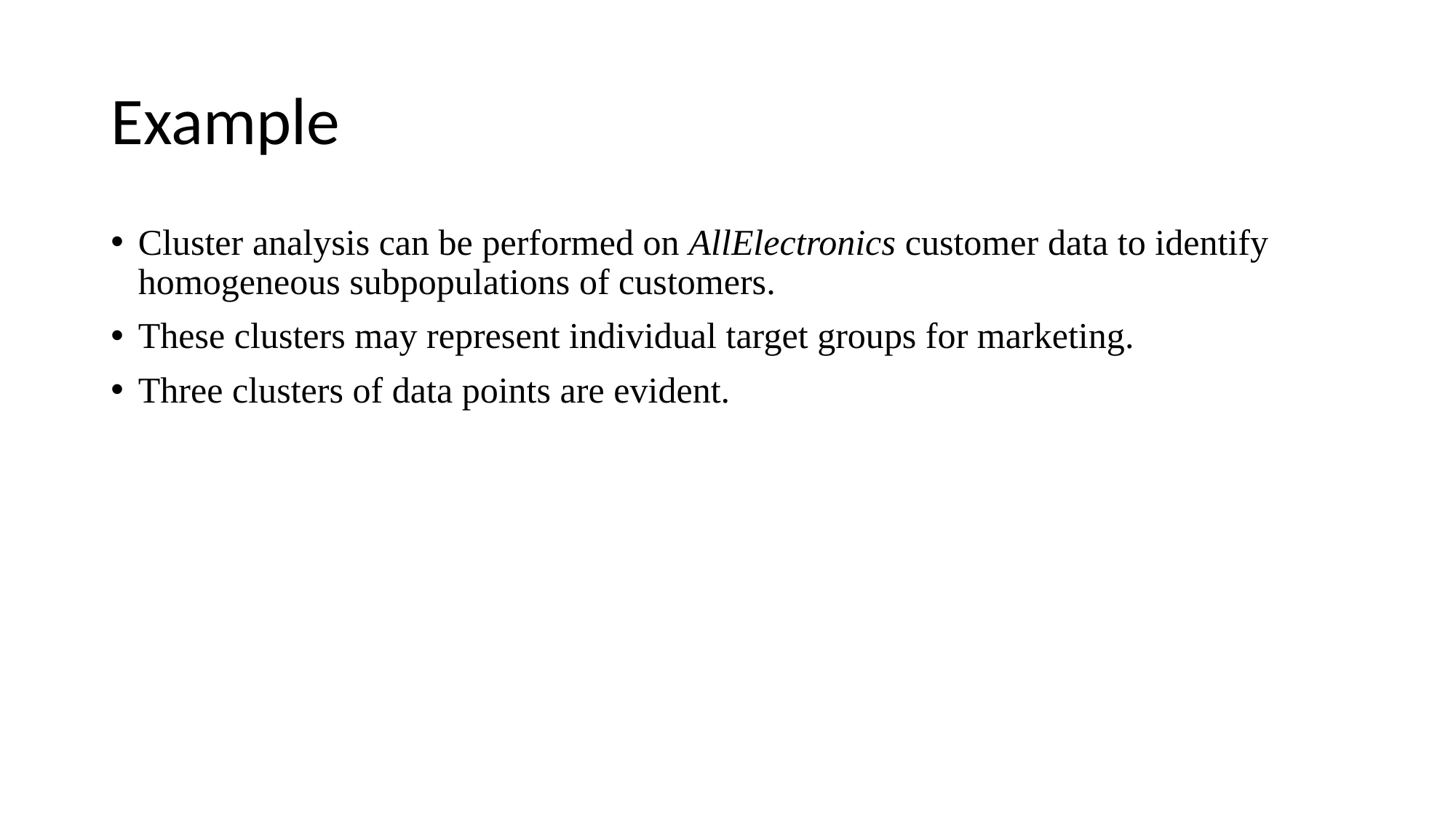

# Example
Cluster analysis can be performed on AllElectronics customer data to identify homogeneous subpopulations of customers.
These clusters may represent individual target groups for marketing.
Three clusters of data points are evident.